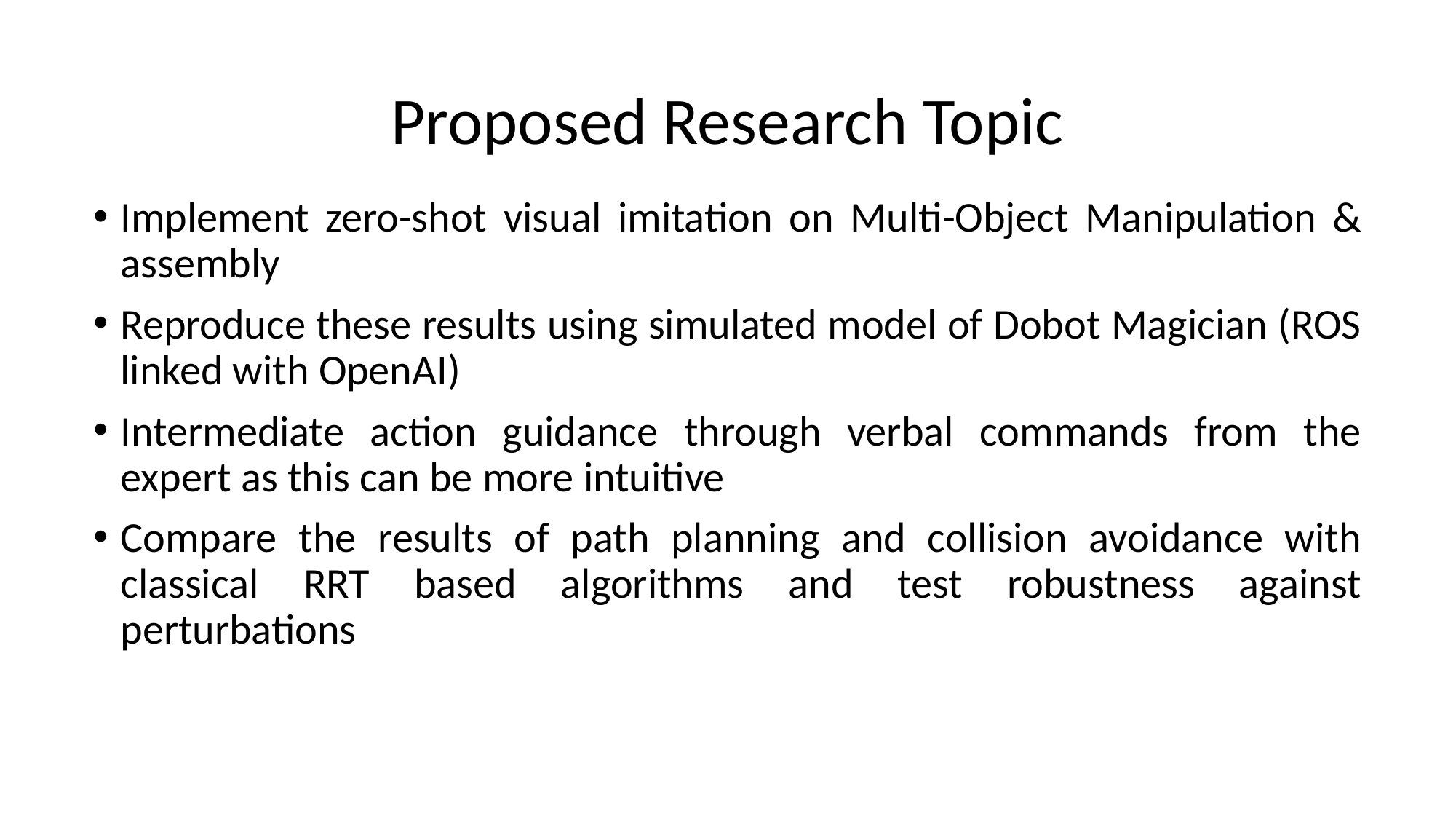

# Proposed Research Topic
Implement zero-shot visual imitation on Multi-Object Manipulation & assembly
Reproduce these results using simulated model of Dobot Magician (ROS linked with OpenAI)
Intermediate action guidance through verbal commands from the expert as this can be more intuitive
Compare the results of path planning and collision avoidance with classical RRT based algorithms and test robustness against perturbations